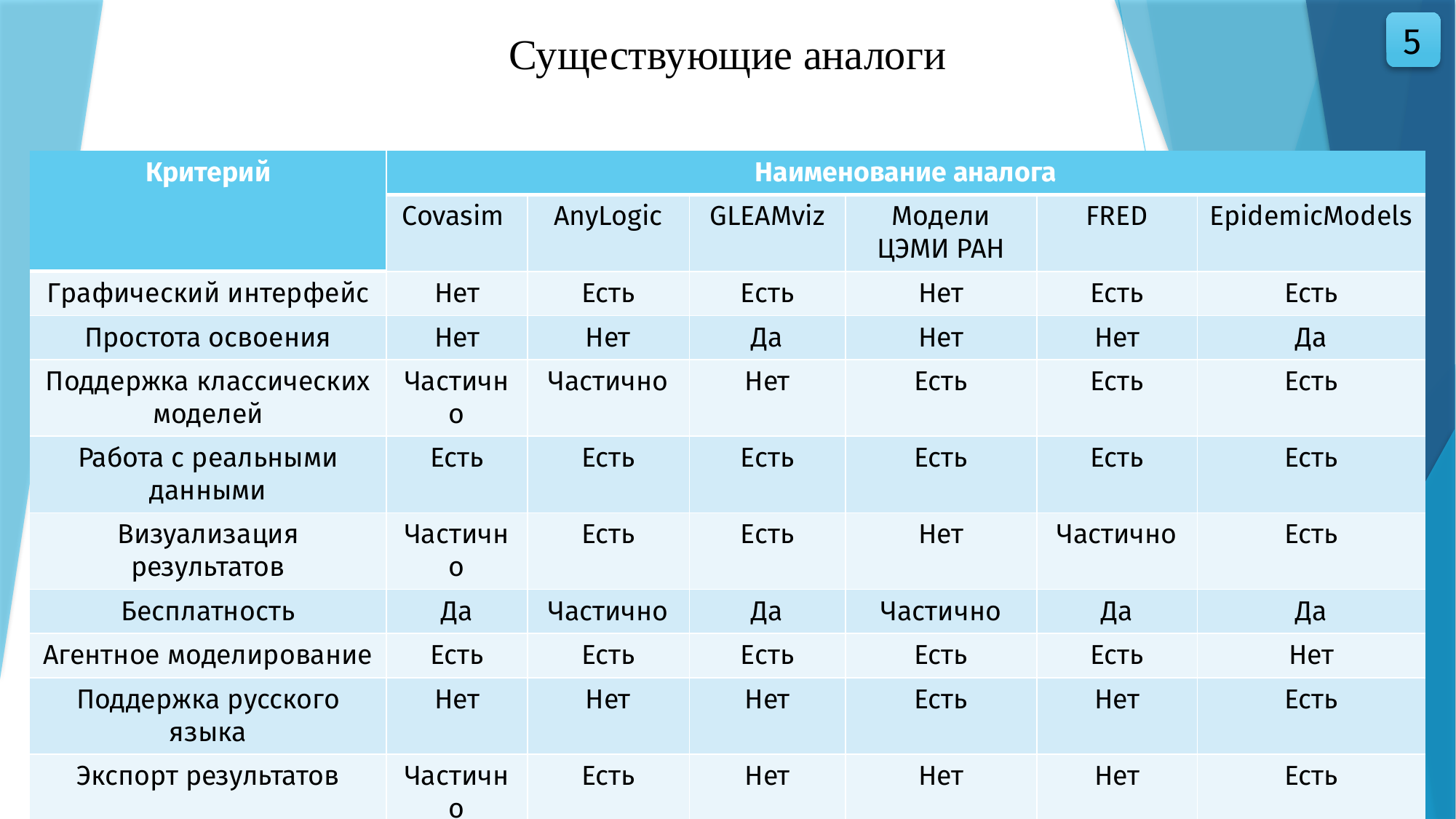

5
Существующие аналоги
| Критерий | Наименование аналога |  |  |  |  |  |
| --- | --- | --- | --- | --- | --- | --- |
|  | Covasim | AnyLogic | GLEAMviz | Модели ЦЭМИ РАН | FRED | EpidemicModels |
| Графический интерфейс | Нет | Есть | Есть | Нет | Есть | Есть |
| Простота освоения | Нет | Нет | Да | Нет | Нет | Да |
| Поддержка классических моделей | Частично | Частично | Нет | Есть | Есть | Есть |
| Работа с реальными данными | Есть | Есть | Есть | Есть | Есть | Есть |
| Визуализация результатов | Частично | Есть | Есть | Нет | Частично | Есть |
| Бесплатность | Да | Частично | Да | Частично | Да | Да |
| Агентное моделирование | Есть | Есть | Есть | Есть | Есть | Нет |
| Поддержка русского языка | Нет | Нет | Нет | Есть | Нет | Есть |
| Экспорт результатов | Частично | Есть | Нет | Нет | Нет | Есть |